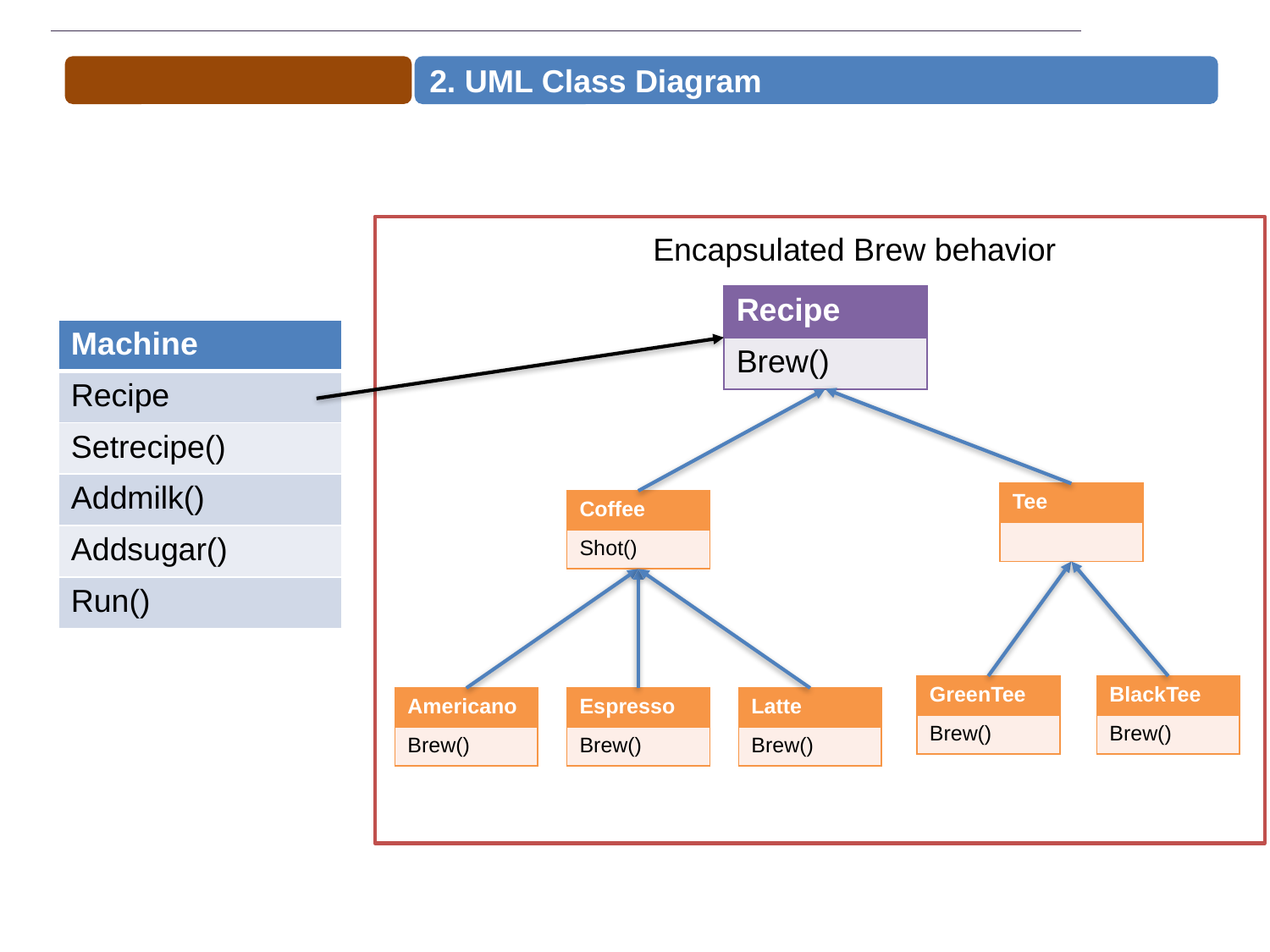

2. UML Class Diagram

Encapsulated Brew behavior
| Recipe |
| --- |
| Brew() |
| Machine |
| --- |
| Recipe |
| Setrecipe() |
| Addmilk() |
| Addsugar() |
| Run() |
| Tee |
| --- |
|  |
| Coffee |
| --- |
| Shot() |
| GreenTee |
| --- |
| Brew() |
| BlackTee |
| --- |
| Brew() |
| Espresso |
| --- |
| Brew() |
| Latte |
| --- |
| Brew() |
| Americano |
| --- |
| Brew() |